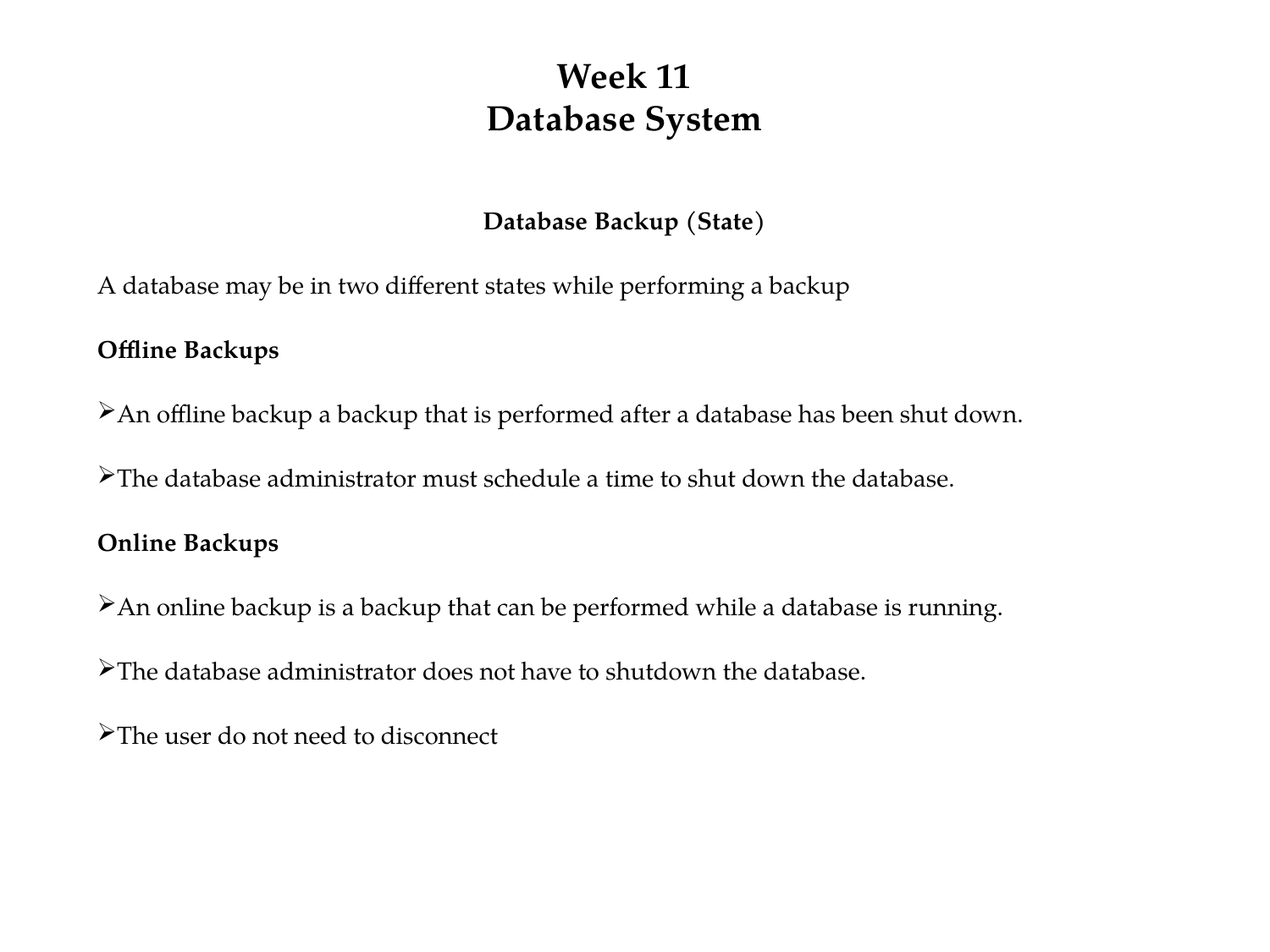

# Week 11 Database System
Database Backup (State)
A database may be in two different states while performing a backup
Offline Backups
An offline backup a backup that is performed after a database has been shut down.
The database administrator must schedule a time to shut down the database.
Online Backups
An online backup is a backup that can be performed while a database is running.
The database administrator does not have to shutdown the database.
The user do not need to disconnect